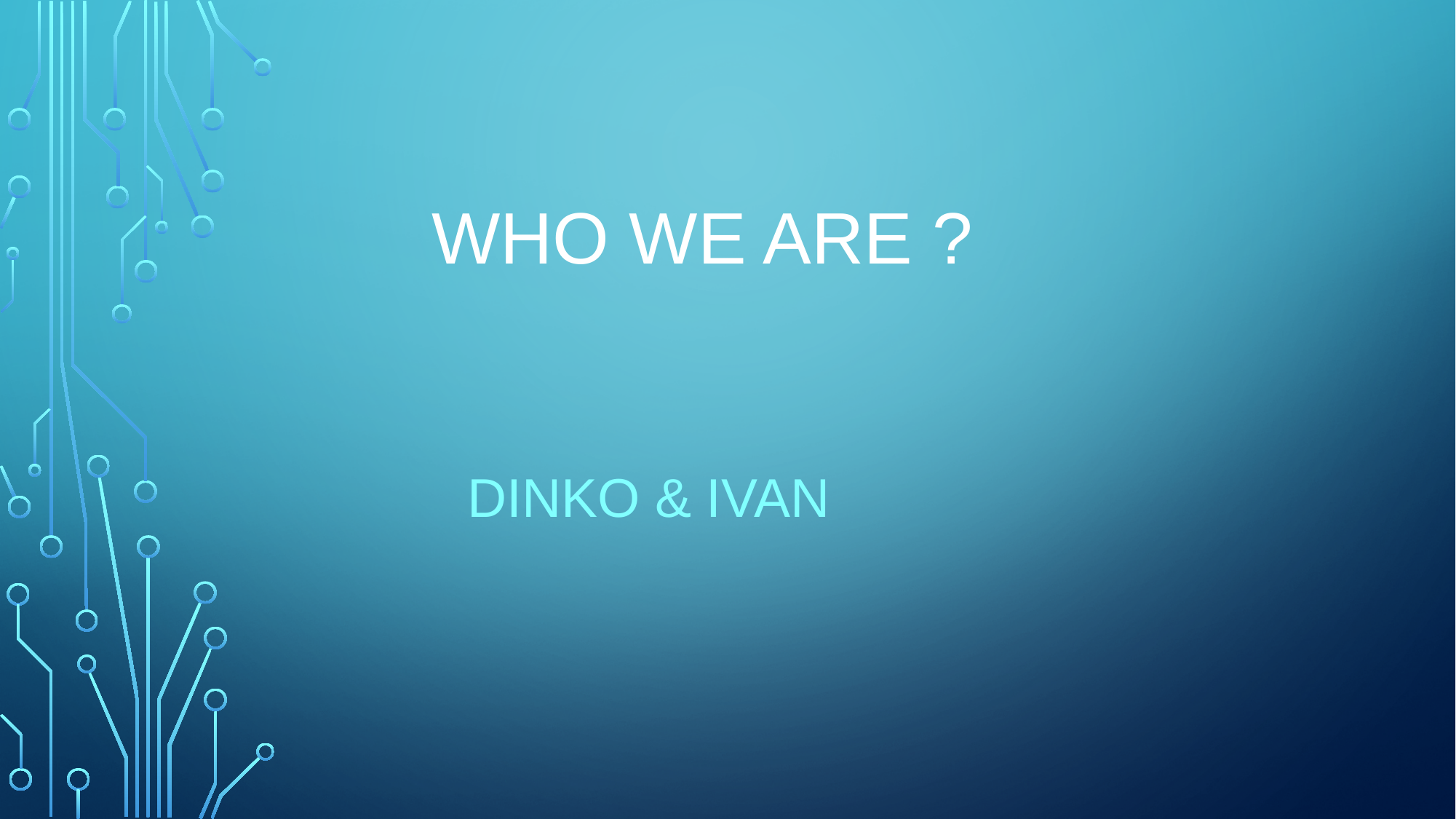

# WHO WE ARE ?
Dinko & IVAN